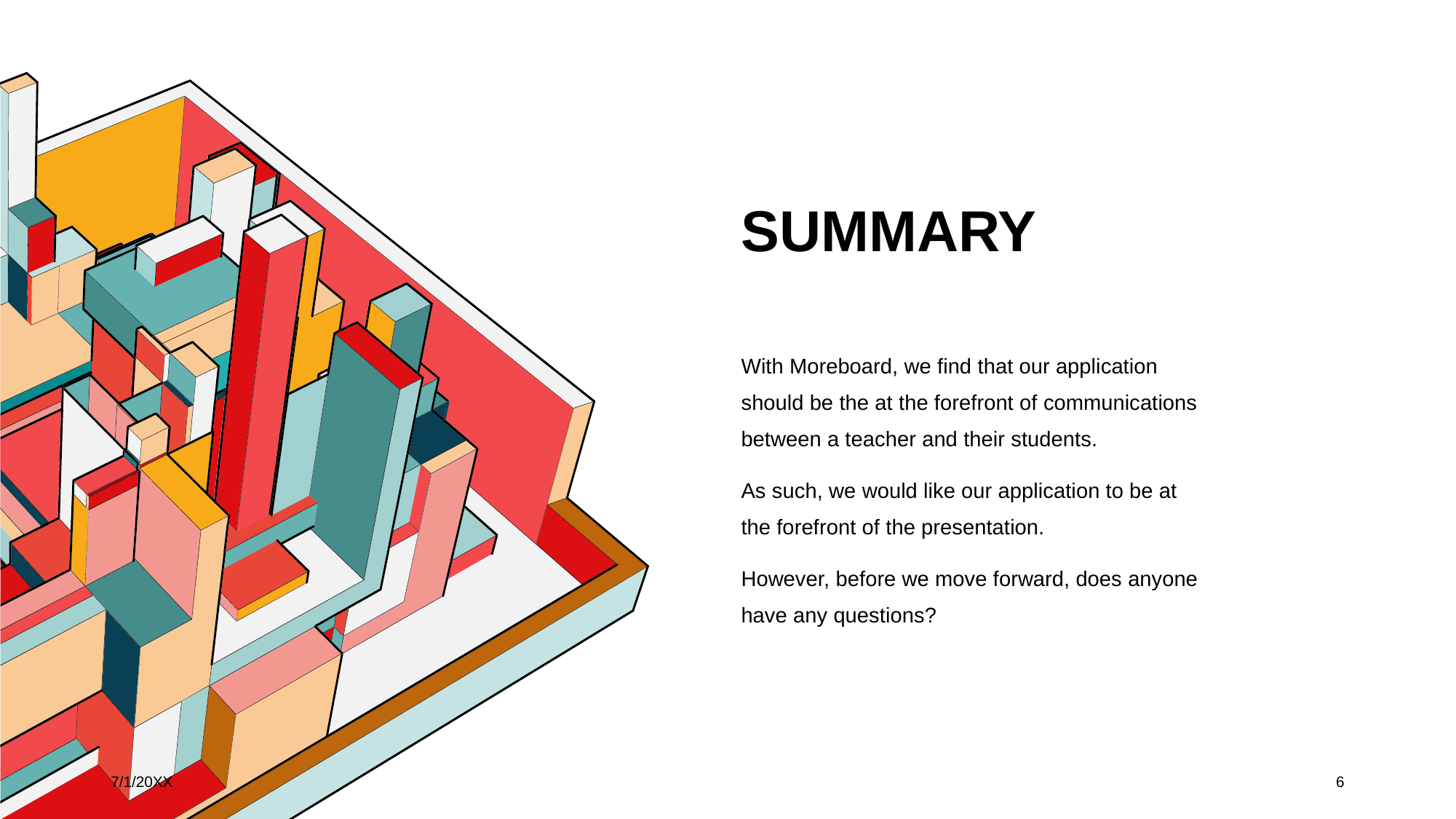

# SUMMARY
With Moreboard, we find that our application should be the at the forefront of communications between a teacher and their students.
As such, we would like our application to be at the forefront of the presentation.
However, before we move forward, does anyone have any questions?

7/1/20XX
6